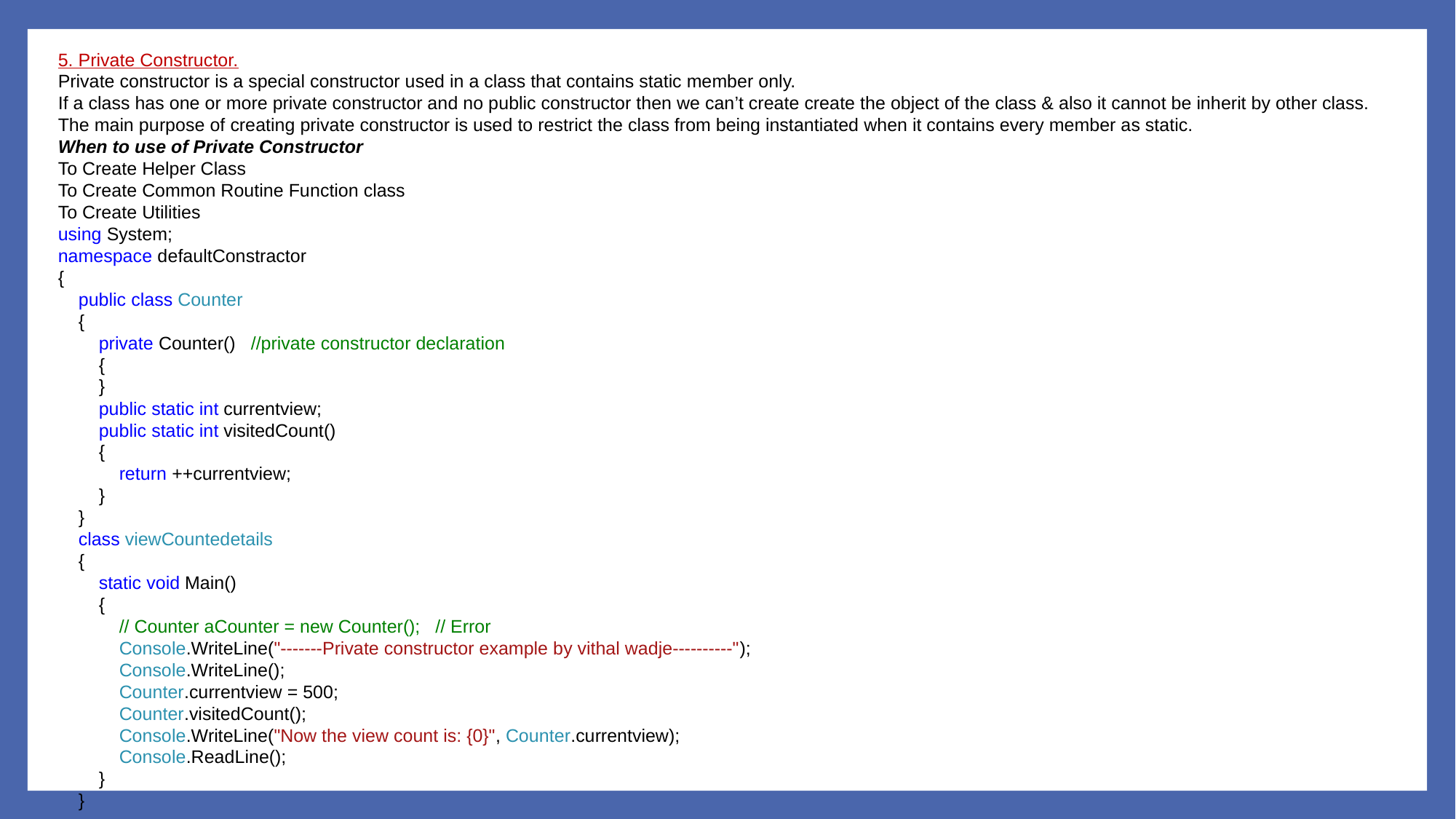

5. Private Constructor.
Private constructor is a special constructor used in a class that contains static member only.
If a class has one or more private constructor and no public constructor then we can’t create create the object of the class & also it cannot be inherit by other class.
The main purpose of creating private constructor is used to restrict the class from being instantiated when it contains every member as static.
When to use of Private Constructor
To Create Helper Class
To Create Common Routine Function class
To Create Utilities
using System;
namespace defaultConstractor
{
    public class Counter
    {
        private Counter()   //private constructor declaration
        {
        }
        public static int currentview;
        public static int visitedCount()
        {
            return ++currentview;
        }
    }
    class viewCountedetails
    {
        static void Main()
        {
            // Counter aCounter = new Counter();   // Error
            Console.WriteLine("-------Private constructor example by vithal wadje----------");
            Console.WriteLine();
            Counter.currentview = 500;
            Counter.visitedCount();
            Console.WriteLine("Now the view count is: {0}", Counter.currentview);
            Console.ReadLine();
        }
    }